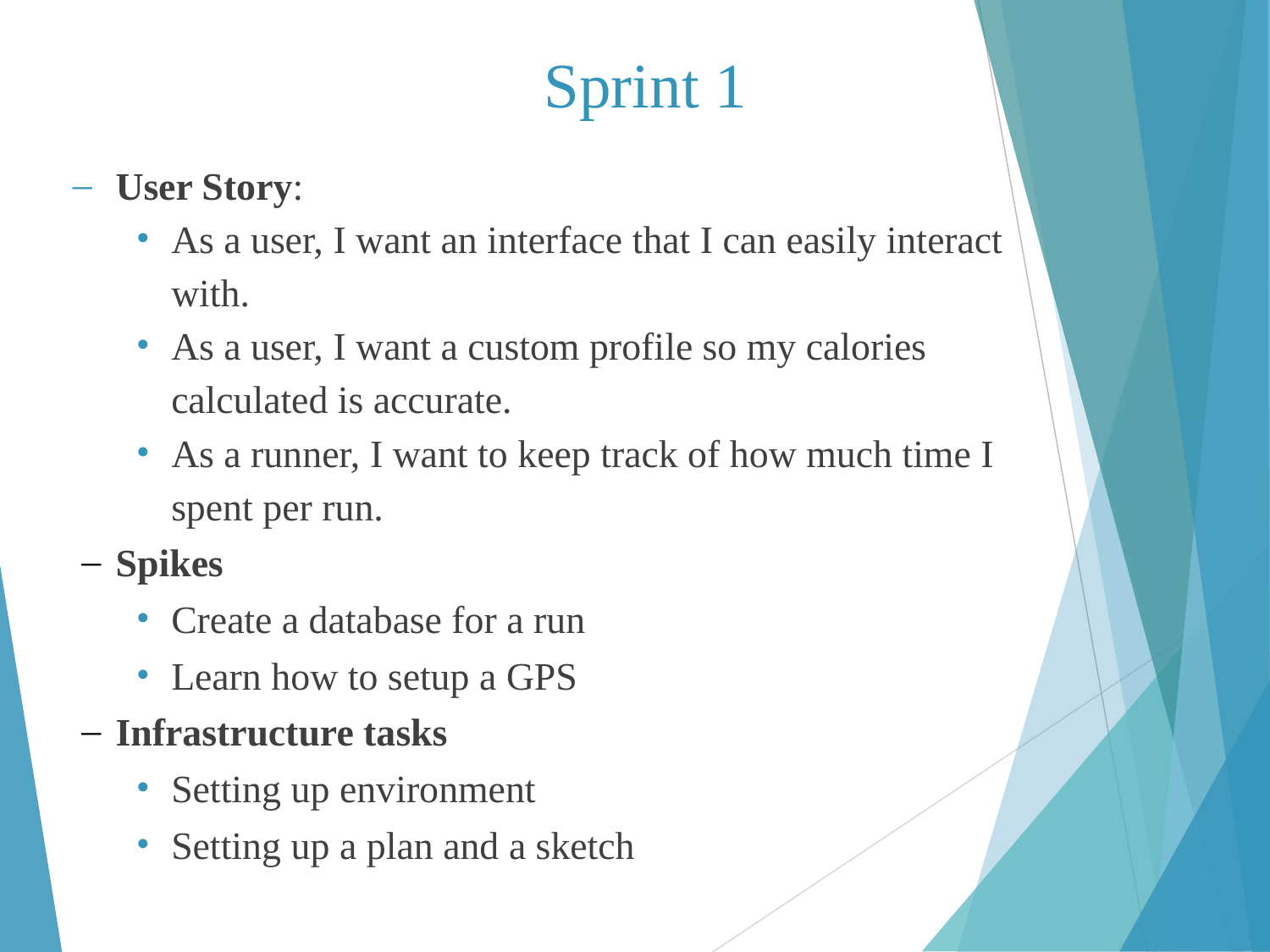

# Sprint 1

User Story:
As a user, I want an interface that I can easily interact with.
As a user, I want a custom profile so my calories calculated is accurate.
As a runner, I want to keep track of how much time I spent per run.
Spikes
Create a database for a run
Learn how to setup a GPS
Infrastructure tasks
Setting up environment
Setting up a plan and a sketch